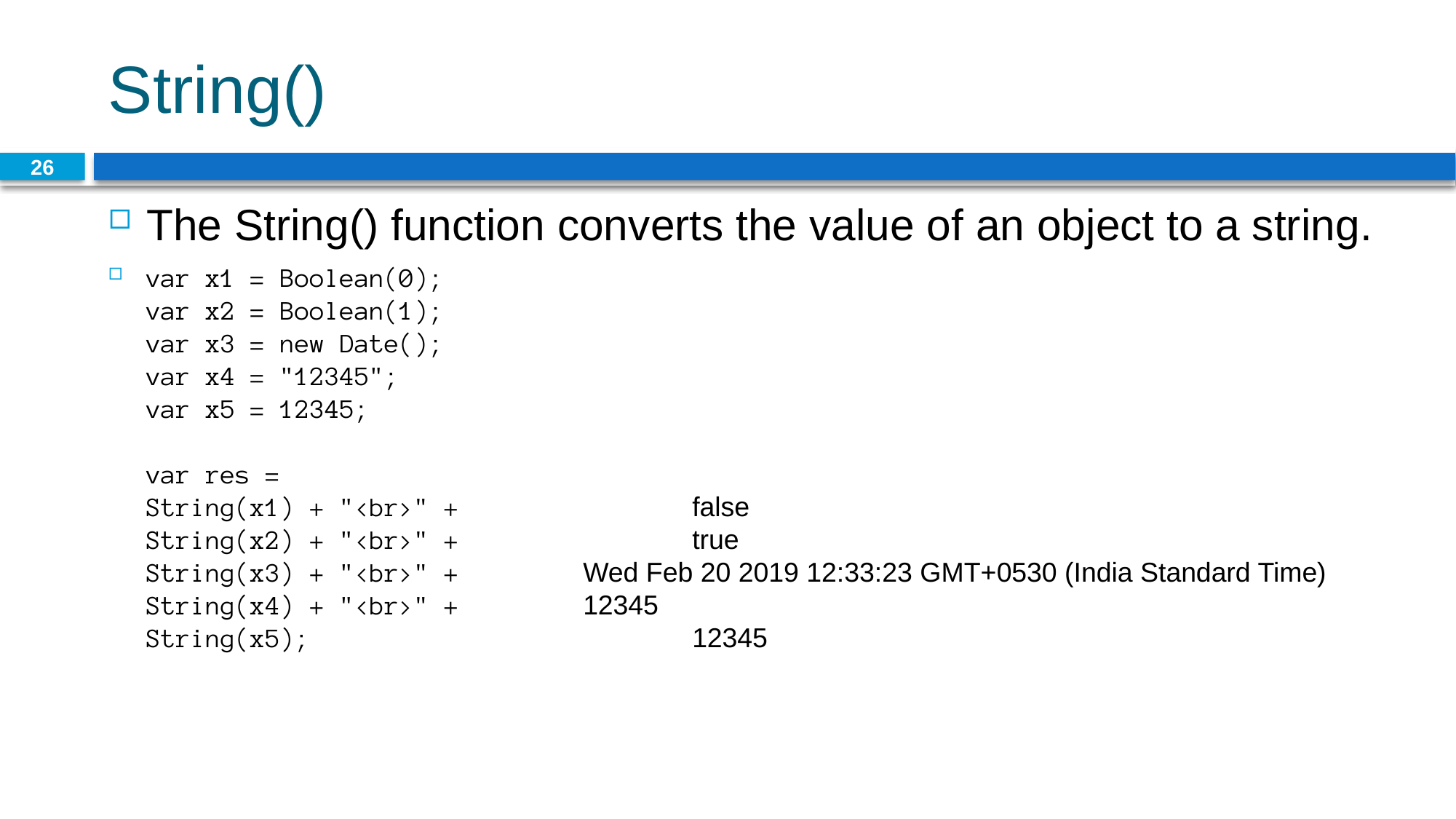

# String()
26
The String() function converts the value of an object to a string.
var x1 = Boolean(0);
var x2 = Boolean(1);
var x3 = new Date();
var x4 = "12345";
var x5 = 12345;
var res =
String(x1) + "<br>" + 		false
String(x2) + "<br>" +  		true
String(x3) + "<br>" +		Wed Feb 20 2019 12:33:23 GMT+0530 (India Standard Time)
String(x4) + "<br>" +		12345
String(x5); 				12345